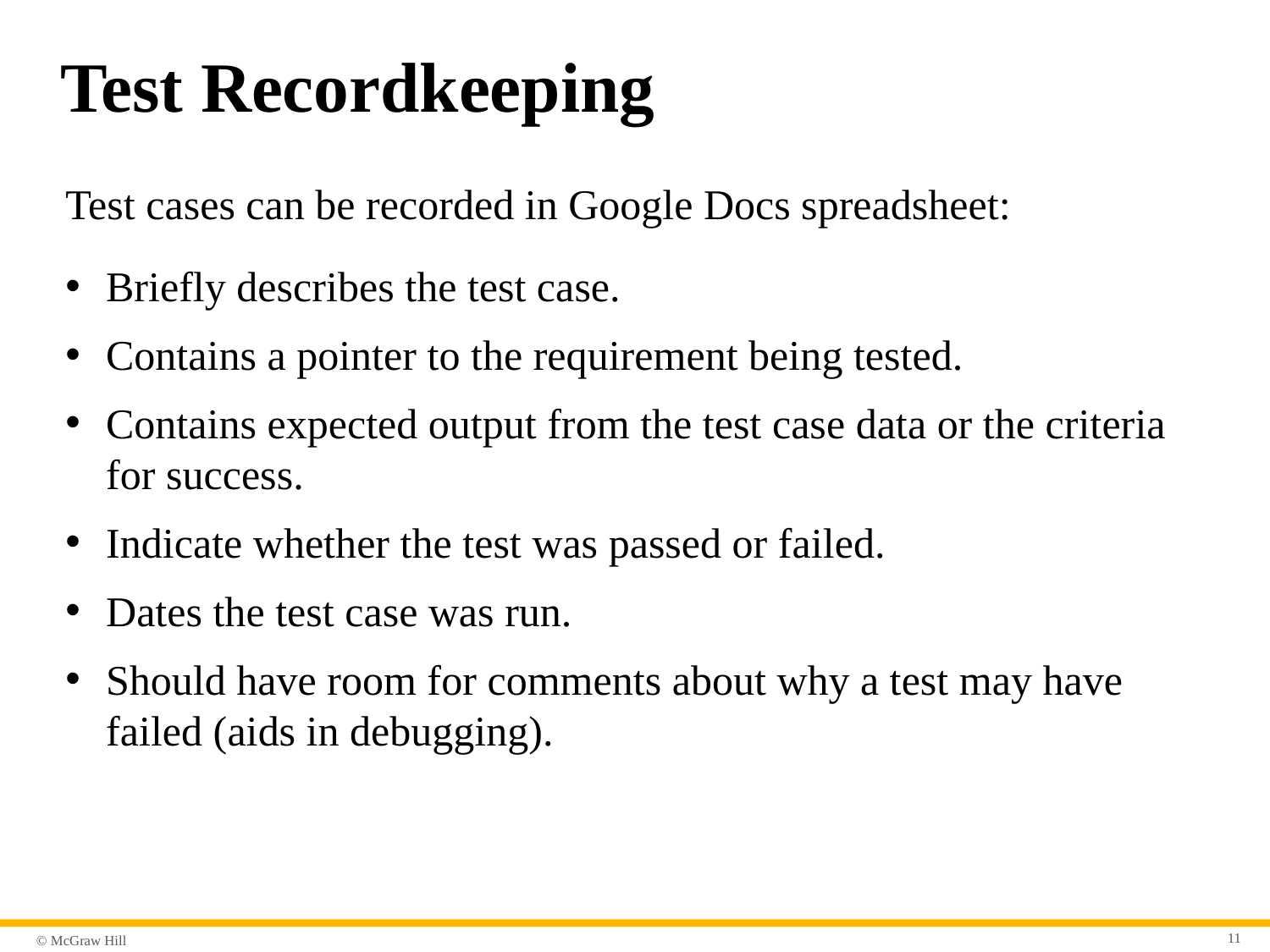

# Test Recordkeeping
Test cases can be recorded in Google Docs spreadsheet:
Briefly describes the test case.
Contains a pointer to the requirement being tested.
Contains expected output from the test case data or the criteria for success.
Indicate whether the test was passed or failed.
Dates the test case was run.
Should have room for comments about why a test may have failed (aids in debugging).
11